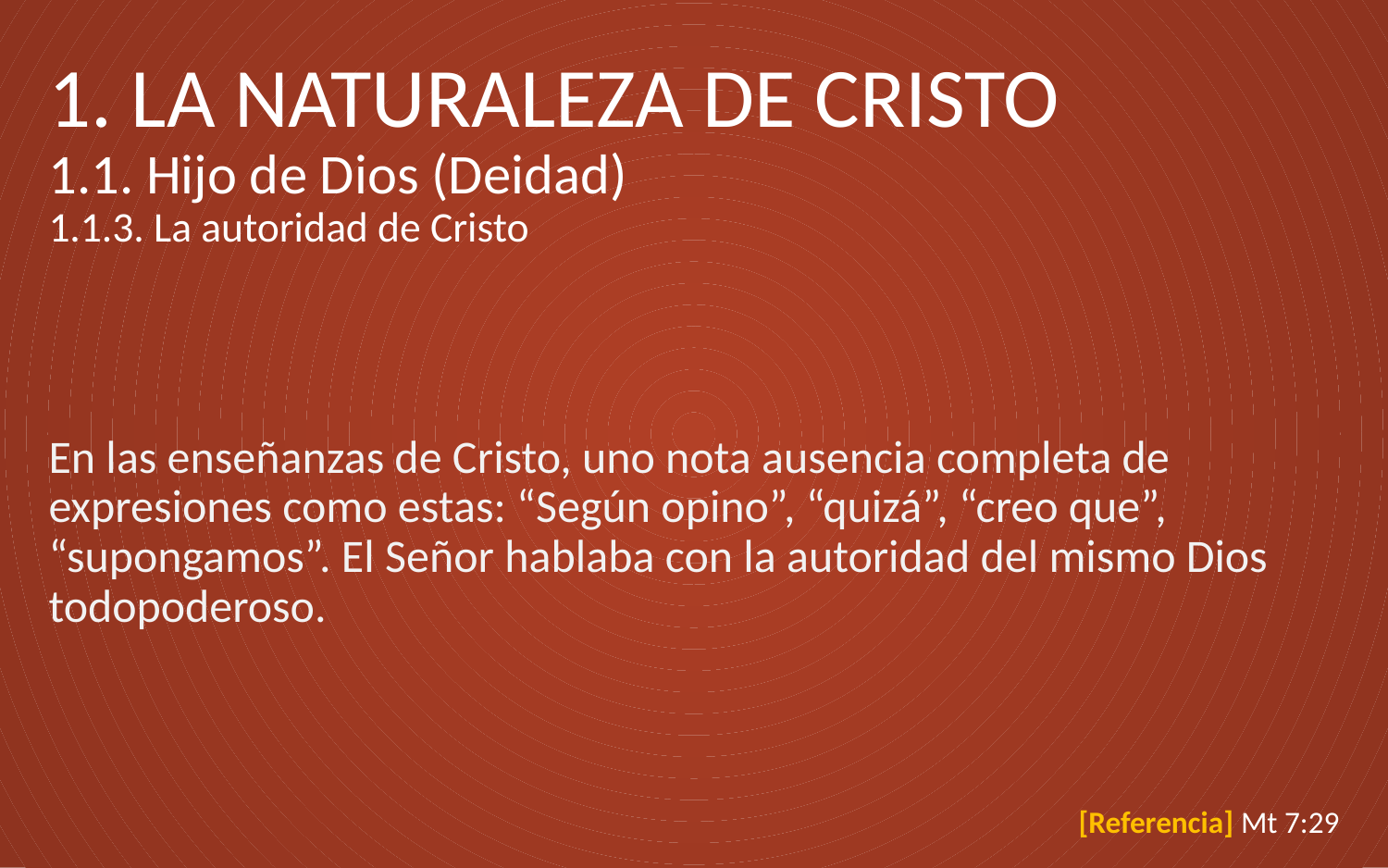

# 1. LA NATURALEZA DE CRISTO 1.1. Hijo de Dios (Deidad) 1.1.3. La autoridad de Cristo
En las enseñanzas de Cristo, uno nota ausencia completa de expresiones como estas: “Según opino”, “quizá”, “creo que”, “supongamos”. El Señor hablaba con la autoridad del mismo Dios todopoderoso.
[Referencia] Mt 7:29